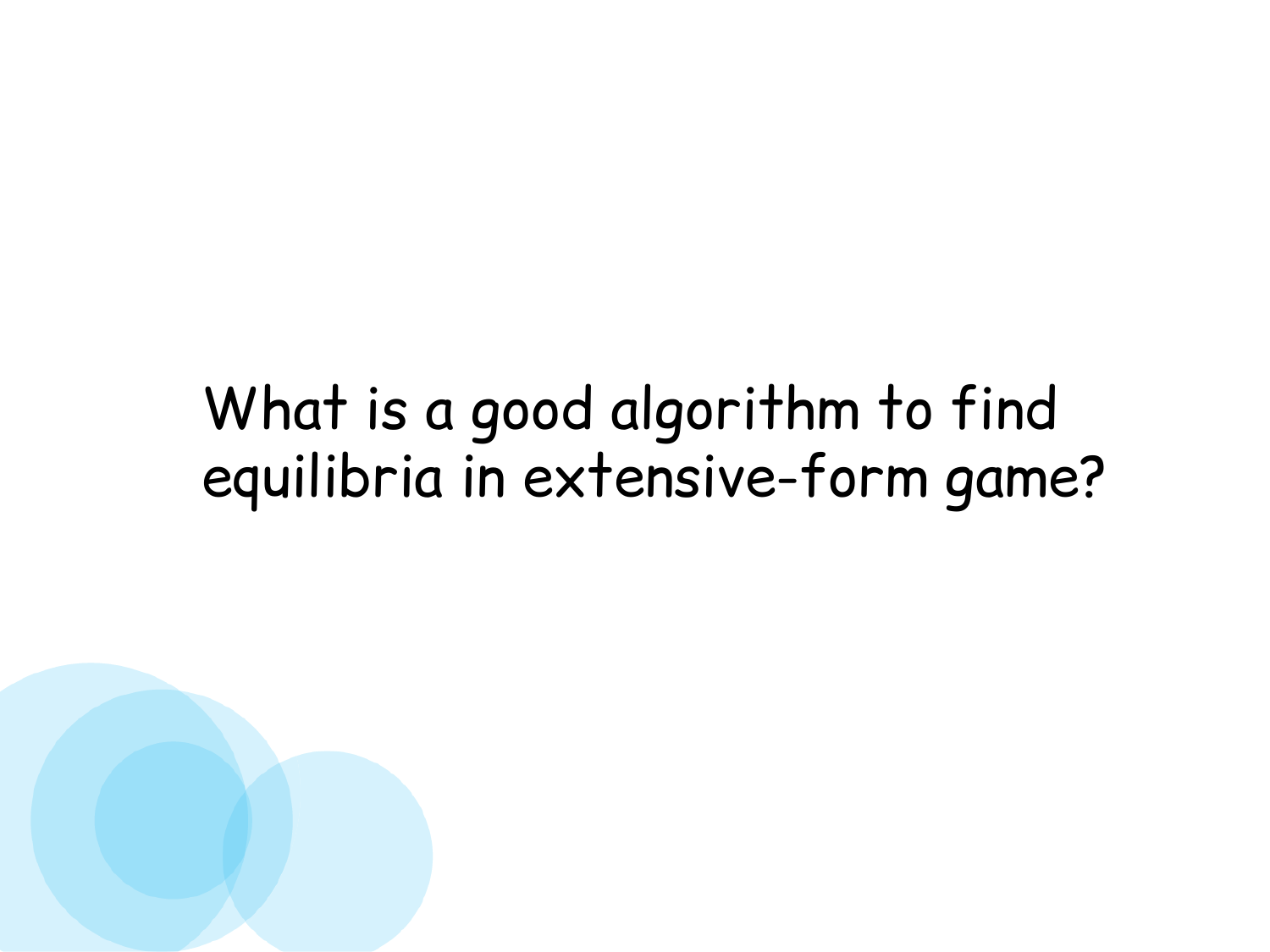

What is a good algorithm to find
equilibria in extensive-form game?